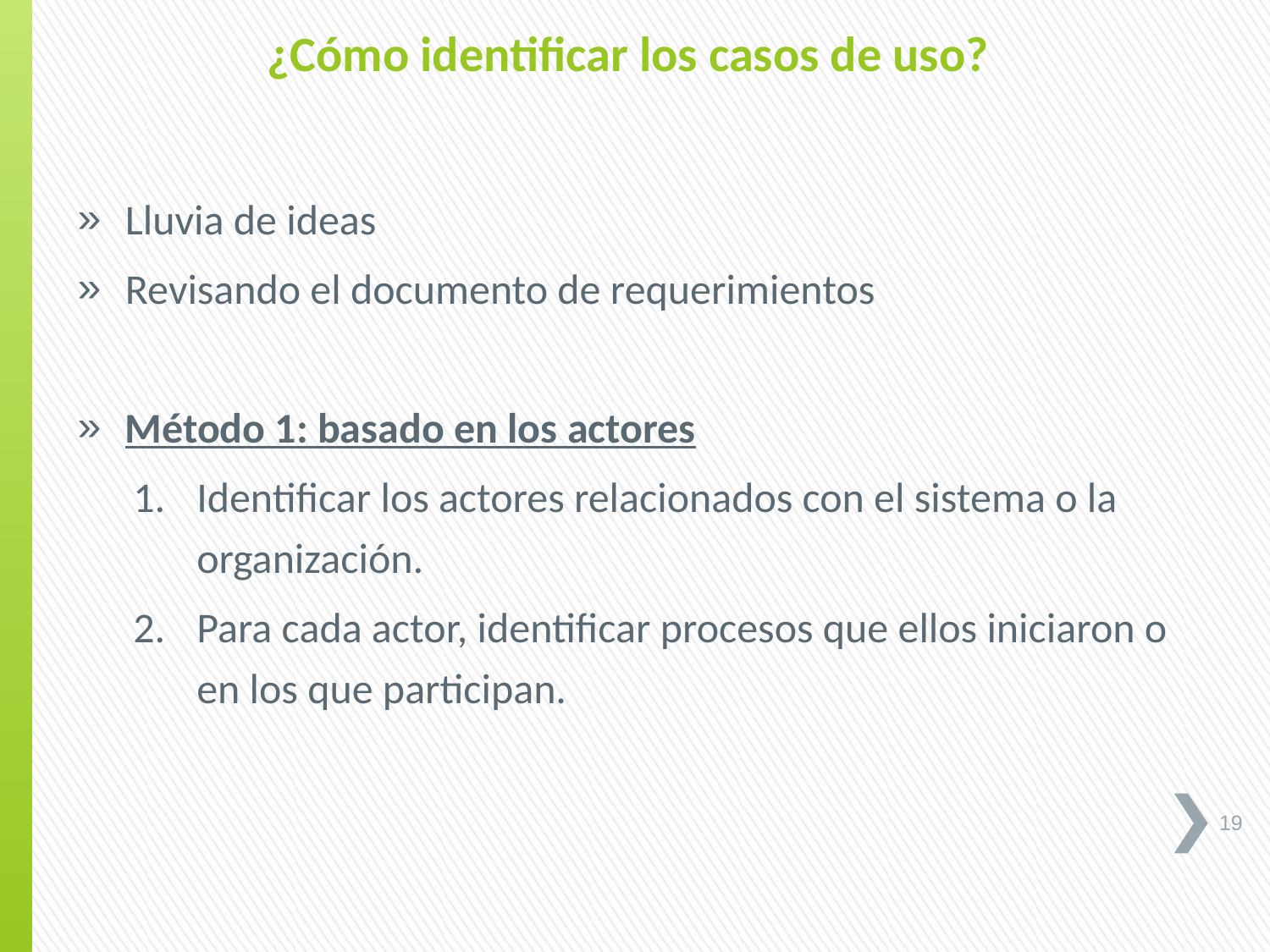

¿Cómo identificar los casos de uso?
Lluvia de ideas
Revisando el documento de requerimientos

Método 1: basado en los actores
Identificar los actores relacionados con el sistema o la organización.
Para cada actor, identificar procesos que ellos iniciaron o en los que participan.
19